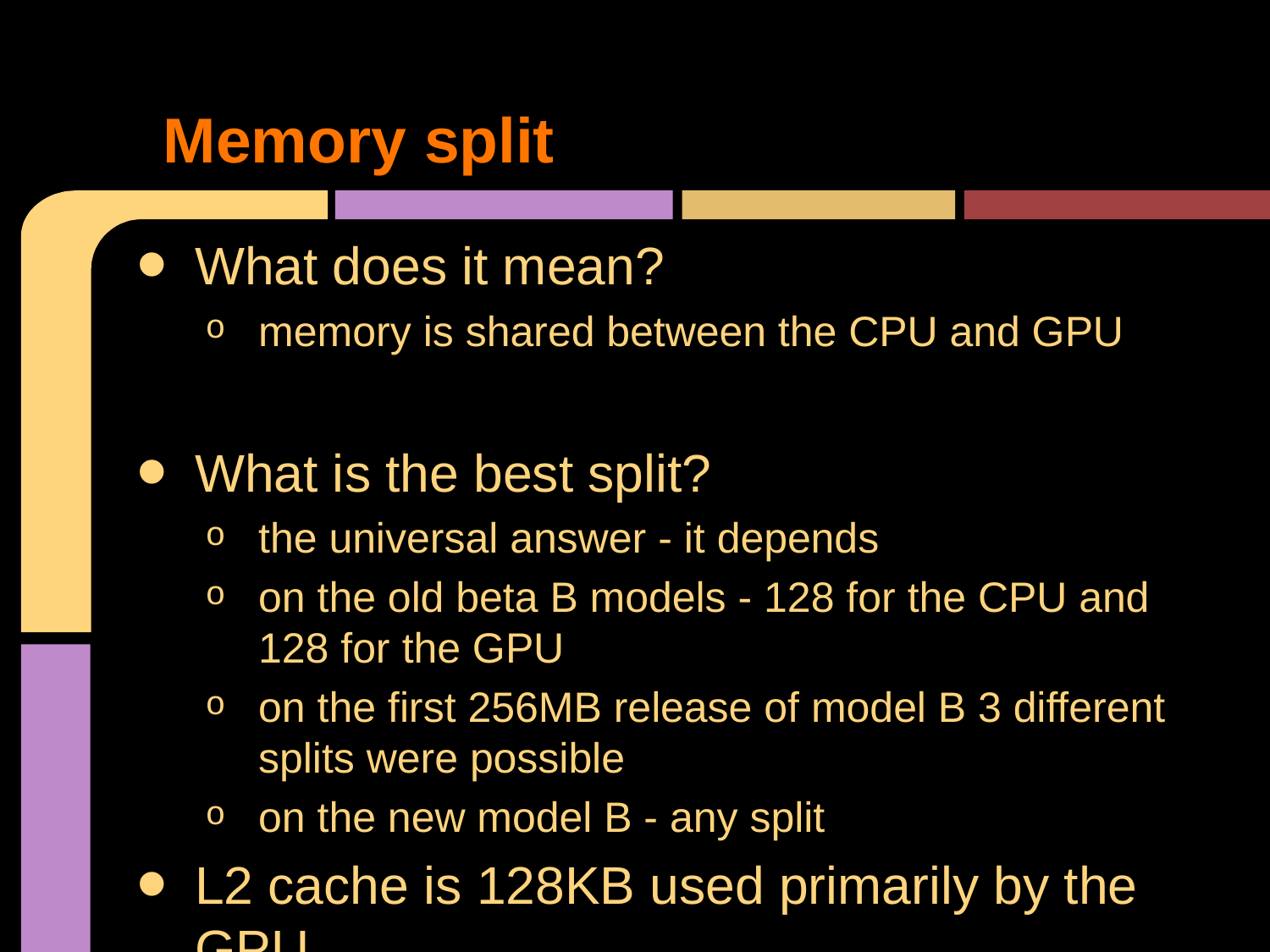

# Memory split
What does it mean?
memory is shared between the CPU and GPU

What is the best split?
the universal answer - it depends
on the old beta B models - 128 for the CPU and 128 for the GPU
on the first 256MB release of model B 3 different splits were possible
on the new model B - any split
L2 cache is 128KB used primarily by the GPU